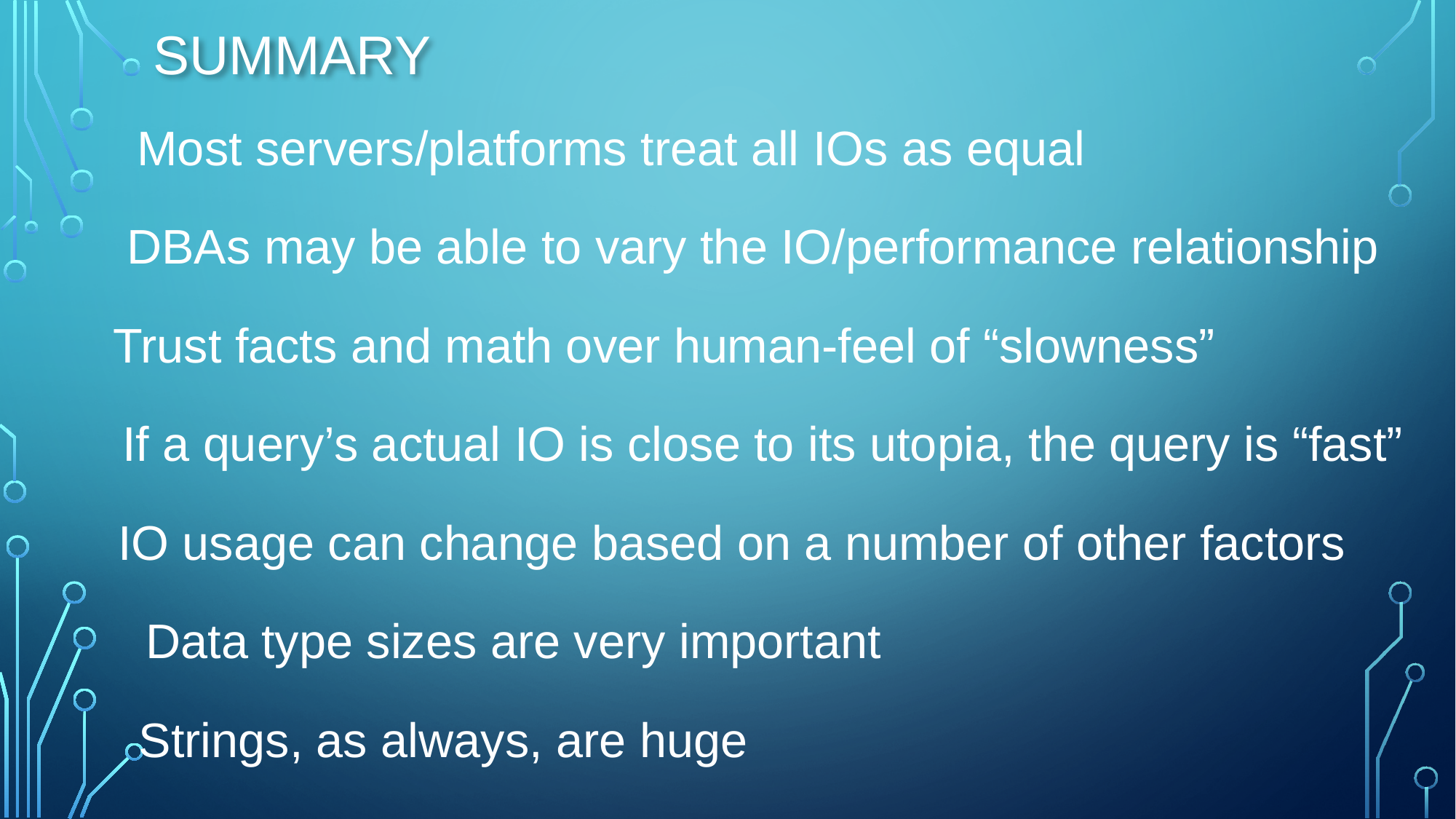

# Summary
Most servers/platforms treat all IOs as equal
DBAs may be able to vary the IO/performance relationship
Trust facts and math over human-feel of “slowness”
If a query’s actual IO is close to its utopia, the query is “fast”
IO usage can change based on a number of other factors
Data type sizes are very important
Strings, as always, are huge